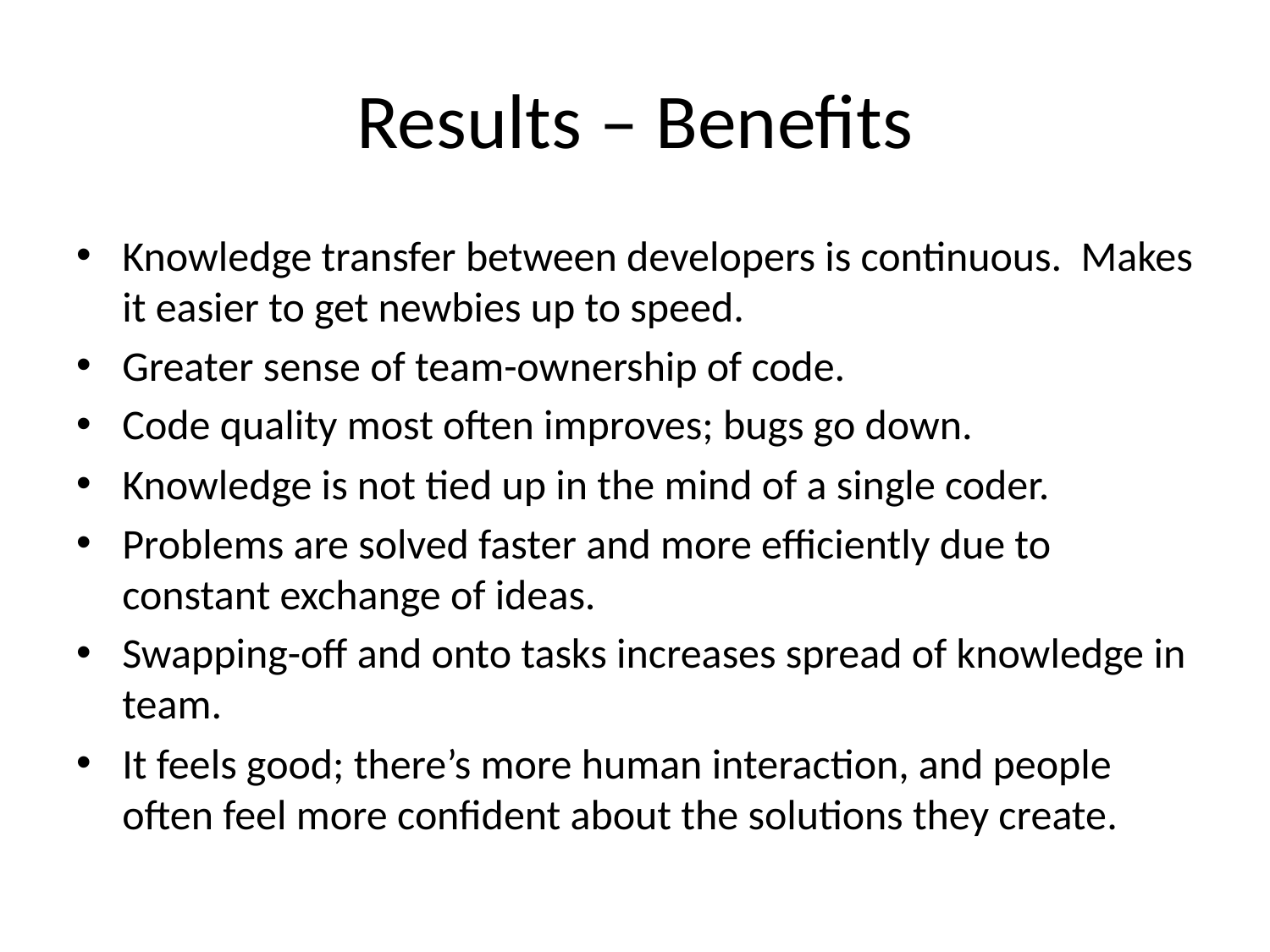

# Results – Benefits
Knowledge transfer between developers is continuous.  Makes it easier to get newbies up to speed.
Greater sense of team-ownership of code.
Code quality most often improves; bugs go down.
Knowledge is not tied up in the mind of a single coder.
Problems are solved faster and more efficiently due to constant exchange of ideas.
Swapping-off and onto tasks increases spread of knowledge in team.
It feels good; there’s more human interaction, and people often feel more confident about the solutions they create.